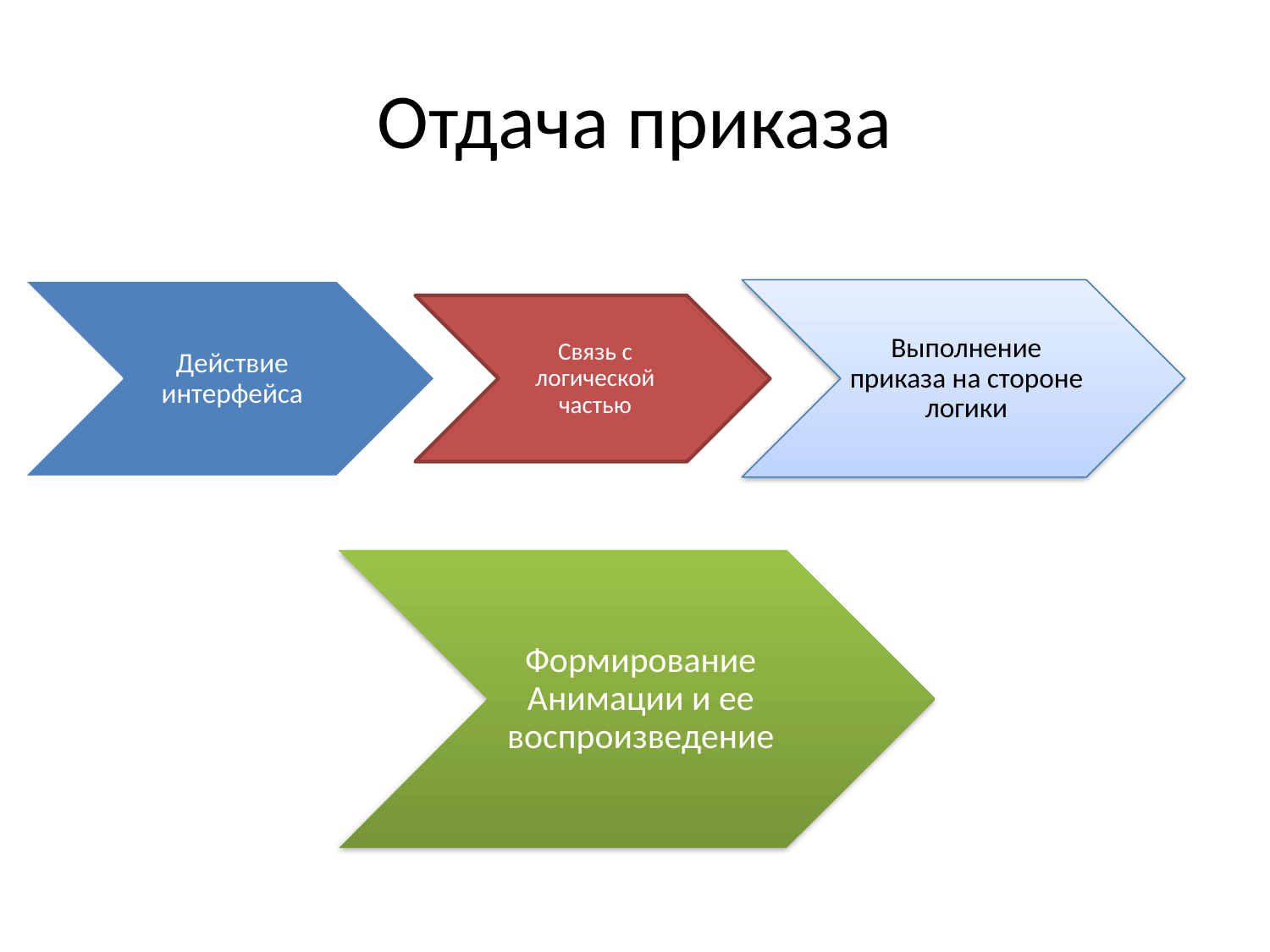

Действие интерфейса
Связь с логической частью
Выполнение приказа на стороне логики
Формирование Анимации и ее воспроизведение
# Отдача приказа